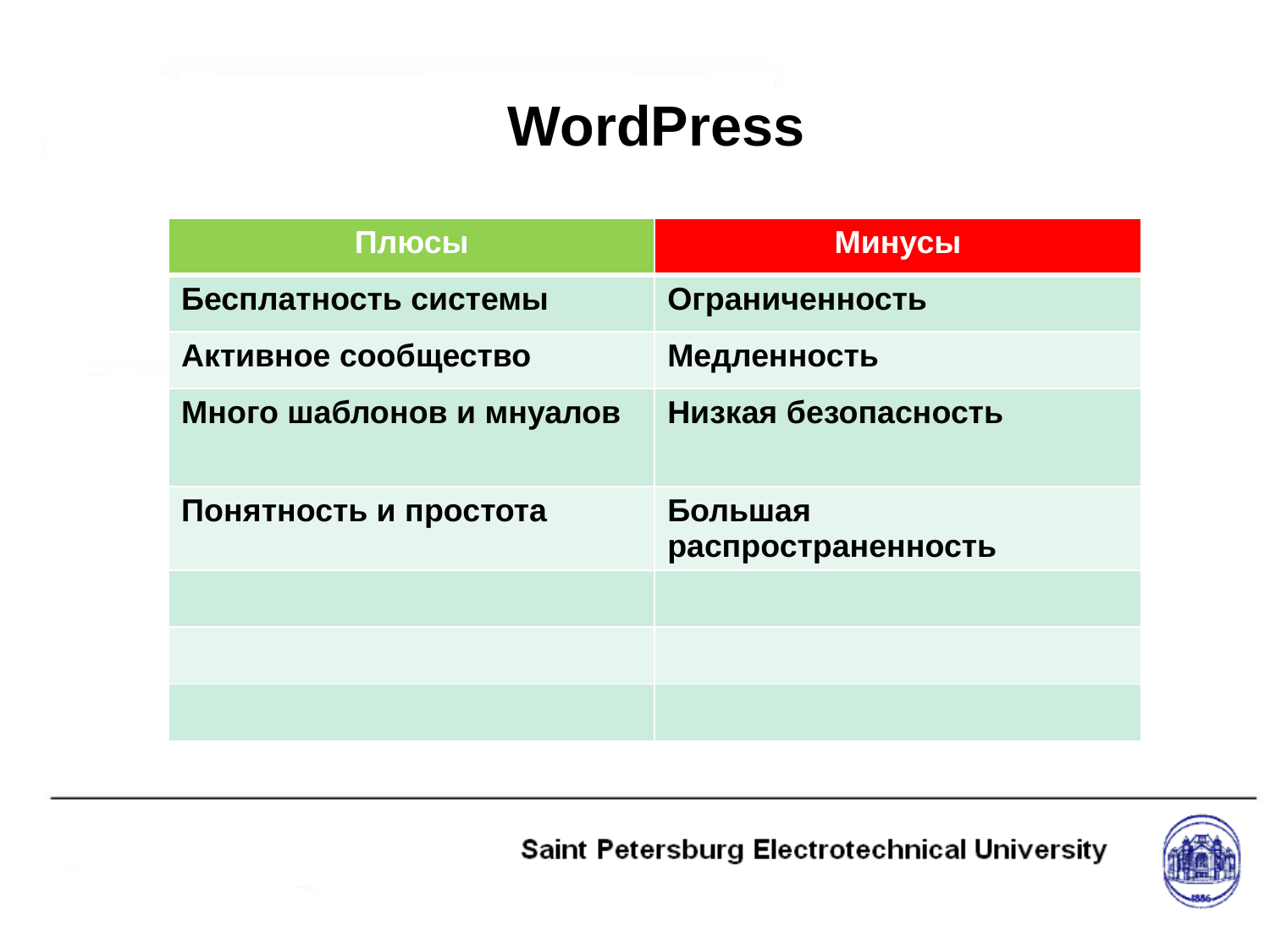

# WordPress
| Плюсы | Минусы |
| --- | --- |
| Бесплатность системы | Ограниченность |
| Активное сообщество | Медленность |
| Много шаблонов и мнуалов | Низкая безопасность |
| Понятность и простота | Большая распространенность |
|  |  |
|  |  |
|  |  |